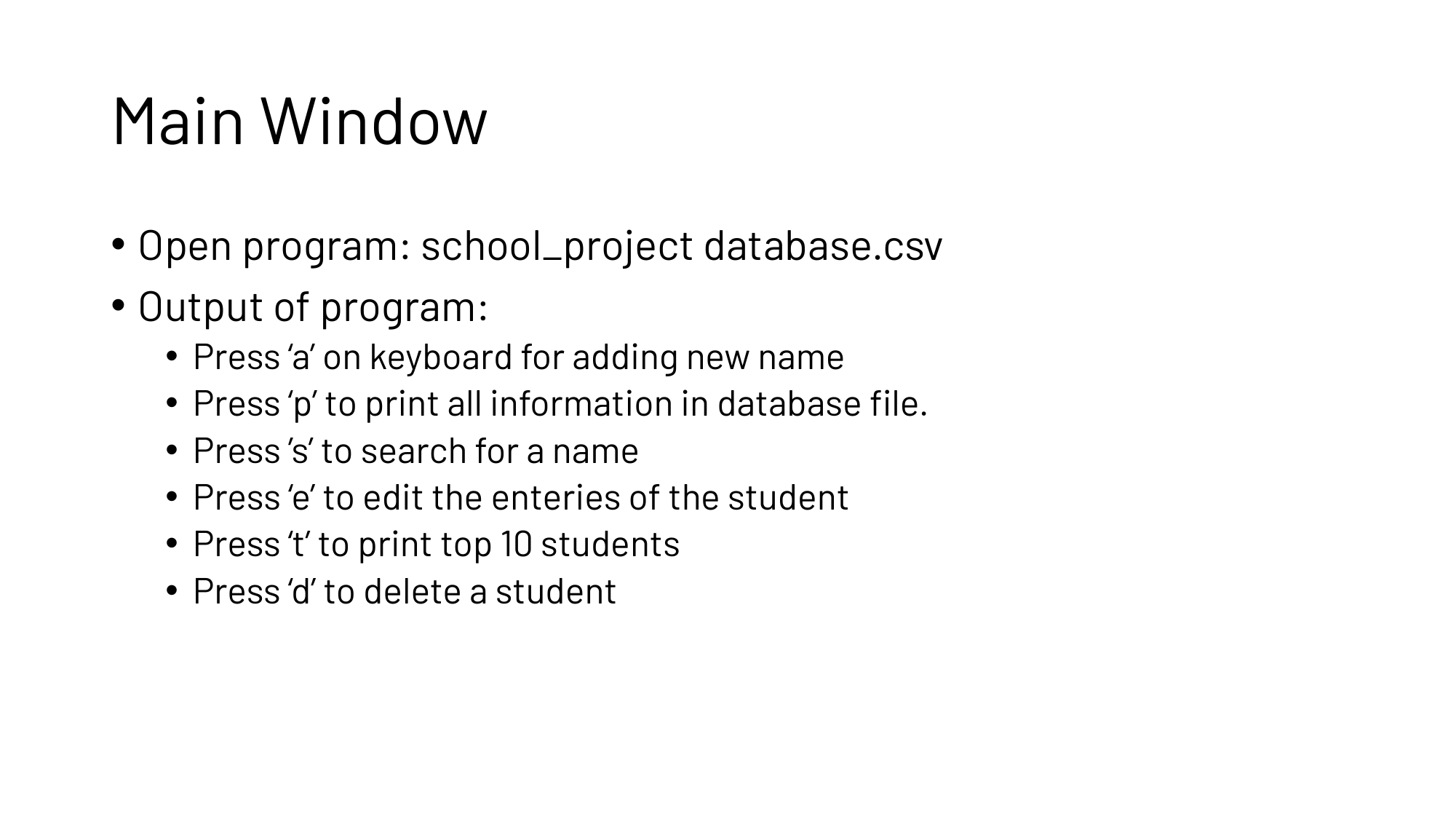

# Main Window
Open program: school_project database.csv
Output of program:
Press ‘a’ on keyboard for adding new name
Press ‘p’ to print all information in database file.
Press ’s’ to search for a name
Press ‘e’ to edit the enteries of the student
Press ‘t’ to print top 10 students
Press ‘d’ to delete a student